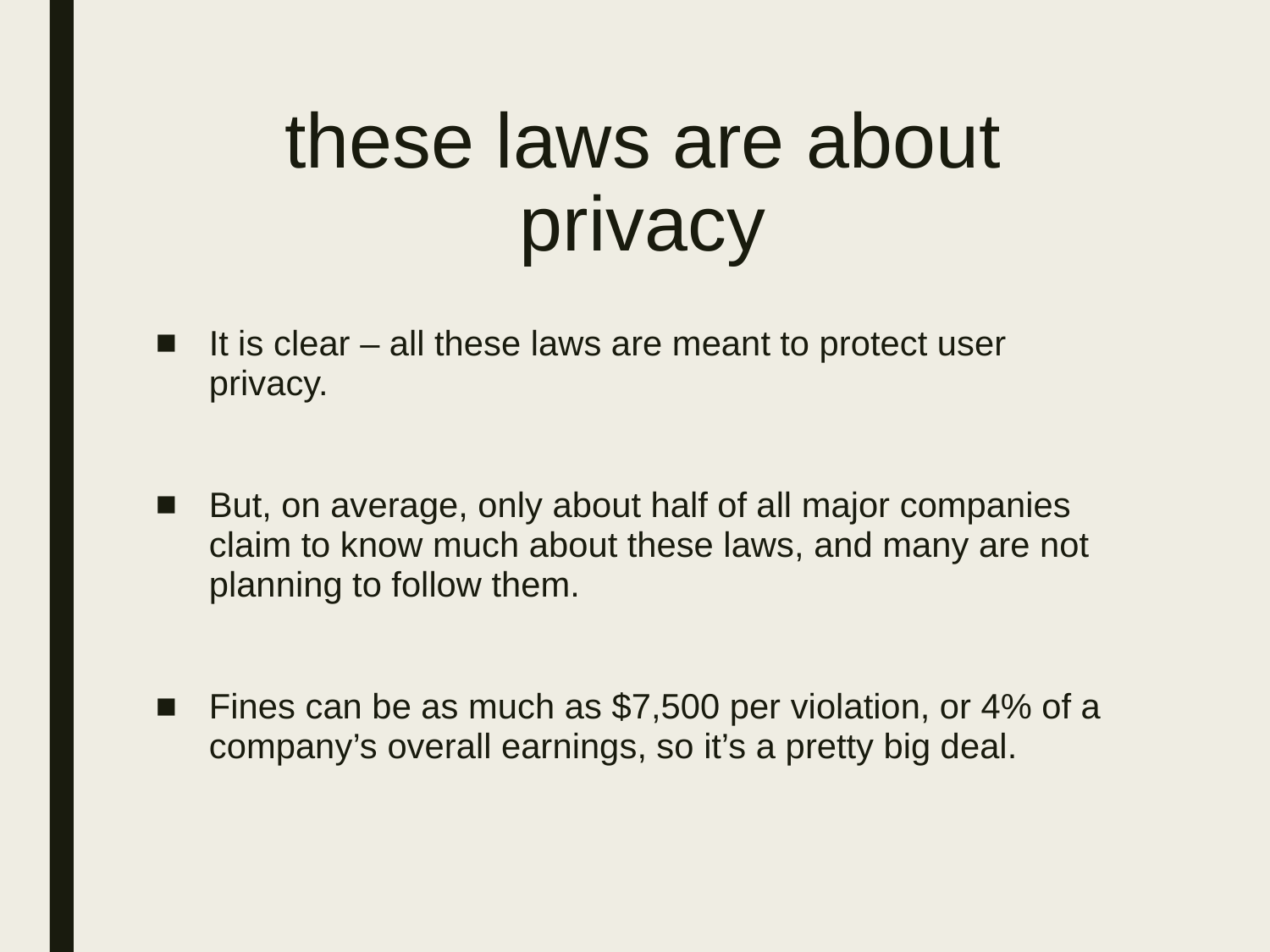

# these laws are about privacy
It is clear – all these laws are meant to protect user privacy.

But, on average, only about half of all major companies claim to know much about these laws, and many are not planning to follow them.

Fines can be as much as $7,500 per violation, or 4% of a company’s overall earnings, so it’s a pretty big deal.